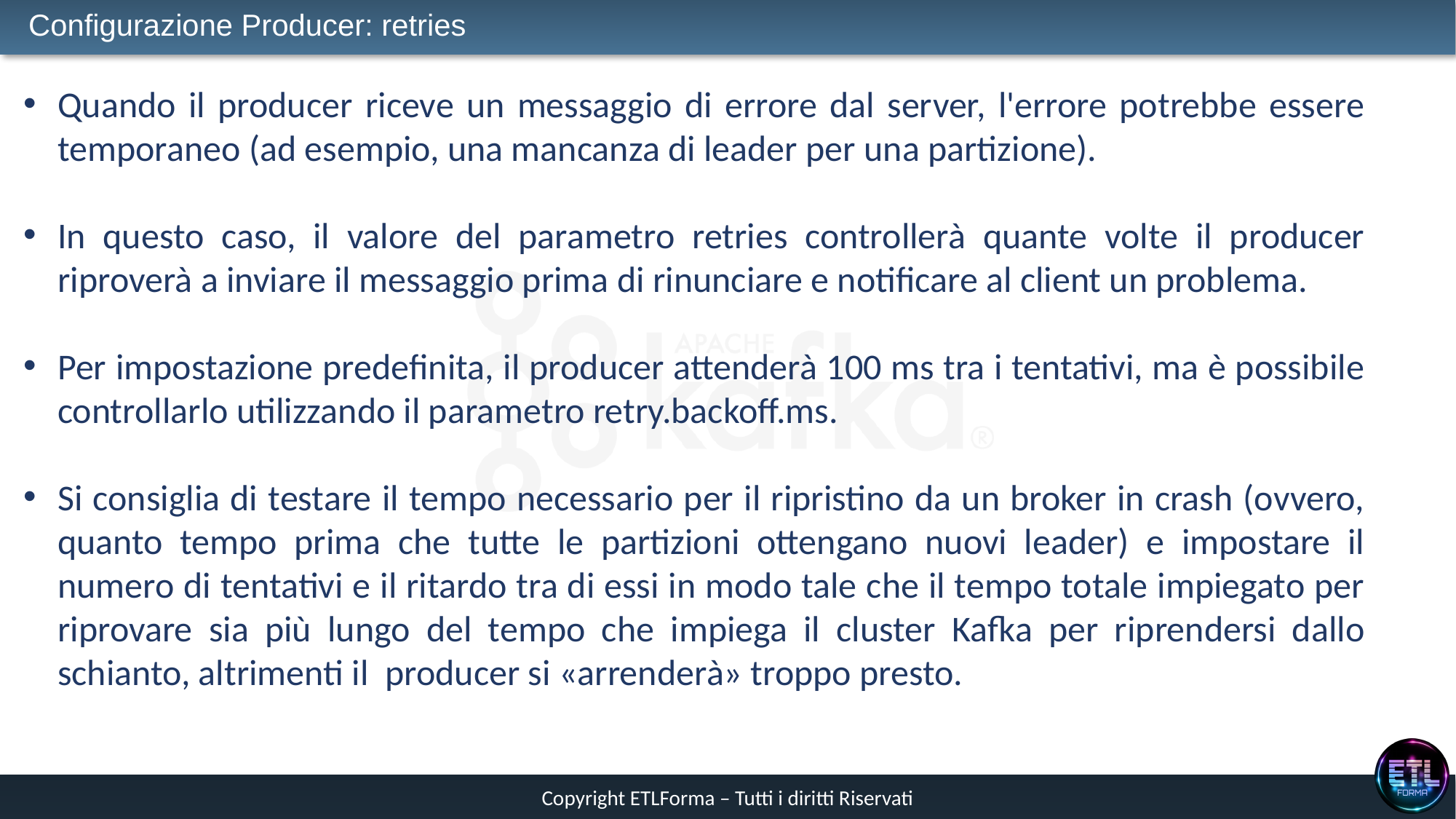

# Configurazione Producer: retries
Quando il producer riceve un messaggio di errore dal server, l'errore potrebbe essere temporaneo (ad esempio, una mancanza di leader per una partizione).

In questo caso, il valore del parametro retries controllerà quante volte il producer riproverà a inviare il messaggio prima di rinunciare e notificare al client un problema.

Per impostazione predefinita, il producer attenderà 100 ms tra i tentativi, ma è possibile controllarlo utilizzando il parametro retry.backoff.ms.

Si consiglia di testare il tempo necessario per il ripristino da un broker in crash (ovvero, quanto tempo prima che tutte le partizioni ottengano nuovi leader) e impostare il numero di tentativi e il ritardo tra di essi in modo tale che il tempo totale impiegato per riprovare sia più lungo del tempo che impiega il cluster Kafka per riprendersi dallo schianto, altrimenti il ​​ producer si «arrenderà» troppo presto.